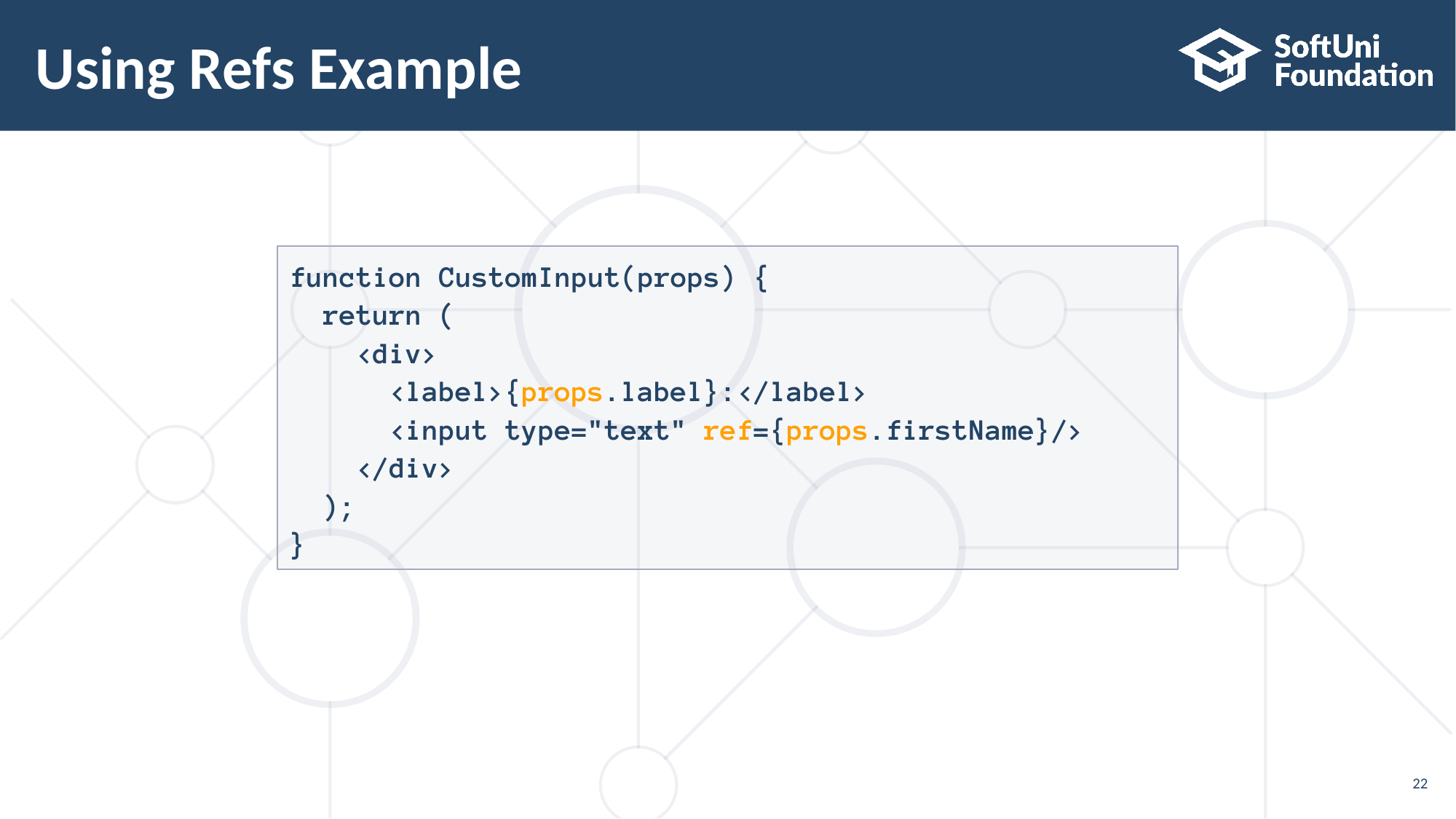

# Using Refs Example
function CustomInput(props) {
  return (
    <div>
      <label>{props.label}:</label>
      <input type="text" ref={props.firstName}/>
    </div>
  );
}
22